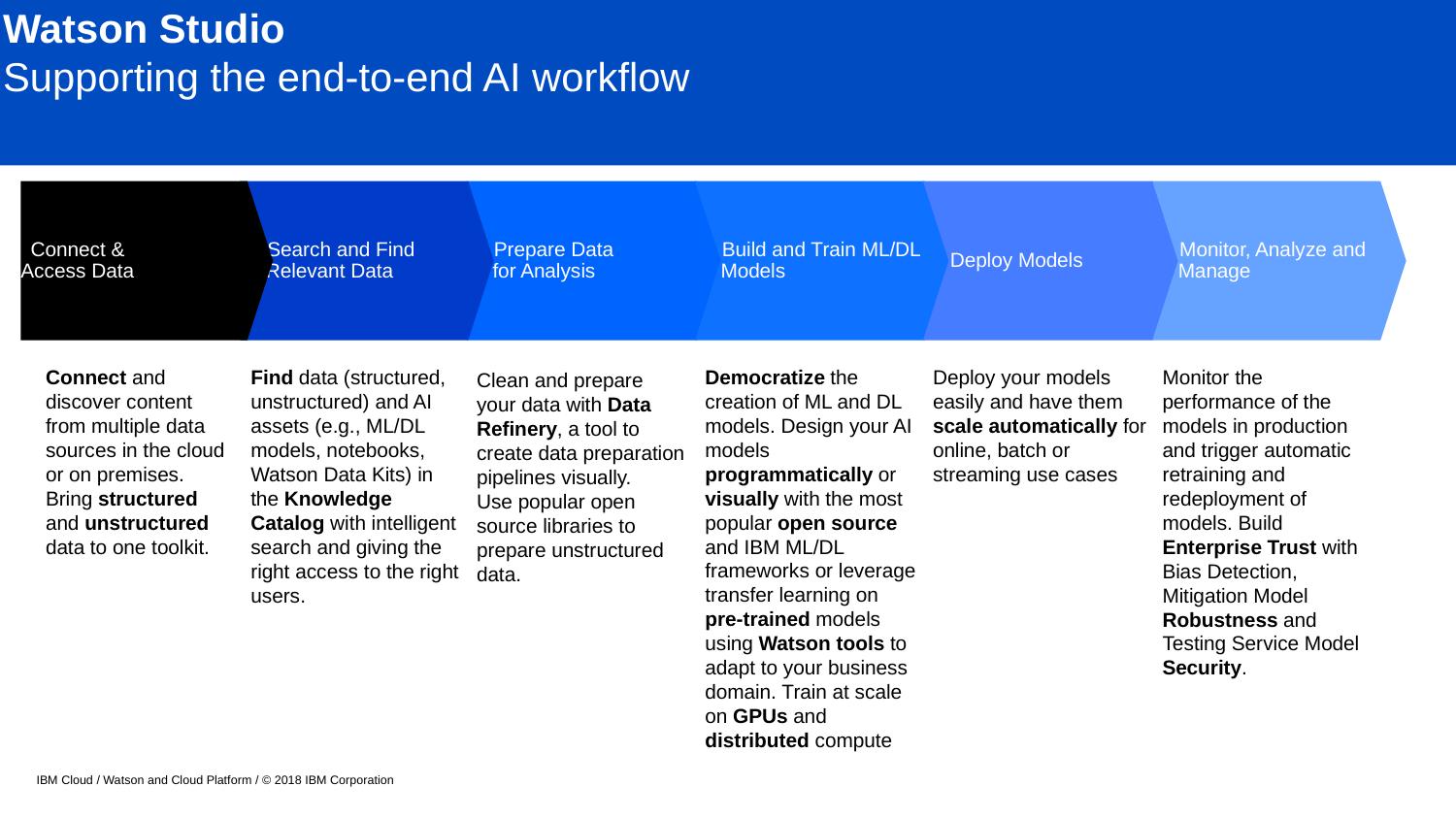

Watson Studio
Supporting the end-to-end AI workflow

Connect &
Access Data

Search and Find Relevant Data

Prepare Data
for Analysis

Build and Train ML/DL Models

Deploy Models

Monitor, Analyze and Manage
Democratize the creation of ML and DL models. Design your AI models programmatically or visually with the most popular open source and IBM ML/DL frameworks or leverage transfer learning on pre-trained models using Watson tools to adapt to your business domain. Train at scale on GPUs and distributed compute
Deploy your models easily and have them scale automatically for online, batch or streaming use cases
Monitor the performance of the models in production and trigger automatic retraining and redeployment of models. Build Enterprise Trust with Bias Detection, Mitigation Model Robustness and Testing Service Model Security.
Connect and discover content from multiple data sources in the cloud or on premises. Bring structured and unstructured data to one toolkit.
Find data (structured, unstructured) and AI assets (e.g., ML/DL models, notebooks, Watson Data Kits) in the Knowledge Catalog with intelligent search and giving the right access to the right users.
Clean and prepare your data with Data Refinery, a tool to create data preparation pipelines visually.
Use popular open source libraries to prepare unstructured data.
IBM Cloud / Watson and Cloud Platform / © 2018 IBM Corporation
11